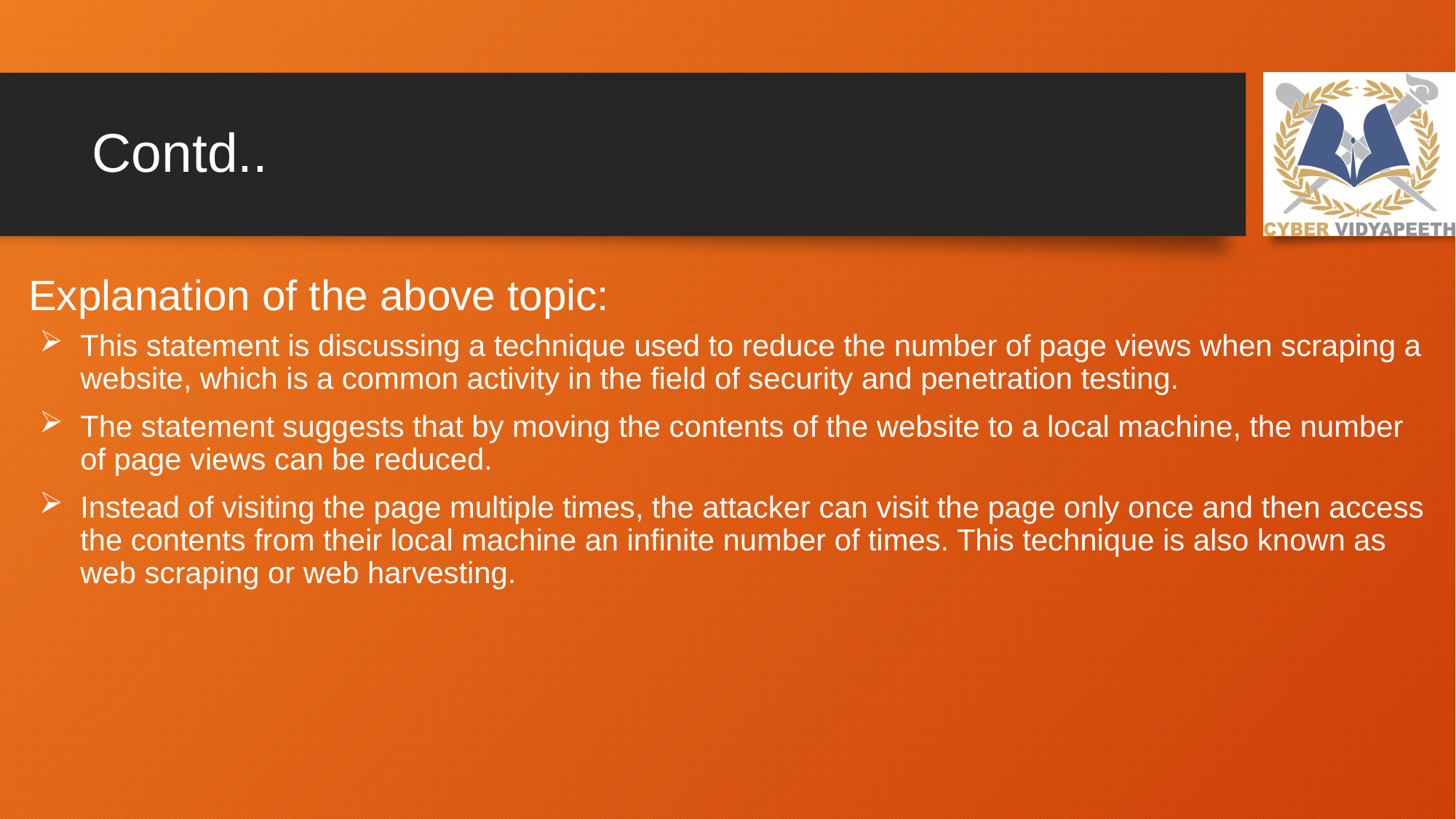

# Contd..
Explanation of the above topic:
This statement is discussing a technique used to reduce the number of page views when scraping a website, which is a common activity in the field of security and penetration testing.
The statement suggests that by moving the contents of the website to a local machine, the number of page views can be reduced.
Instead of visiting the page multiple times, the attacker can visit the page only once and then access the contents from their local machine an infinite number of times. This technique is also known as web scraping or web harvesting.